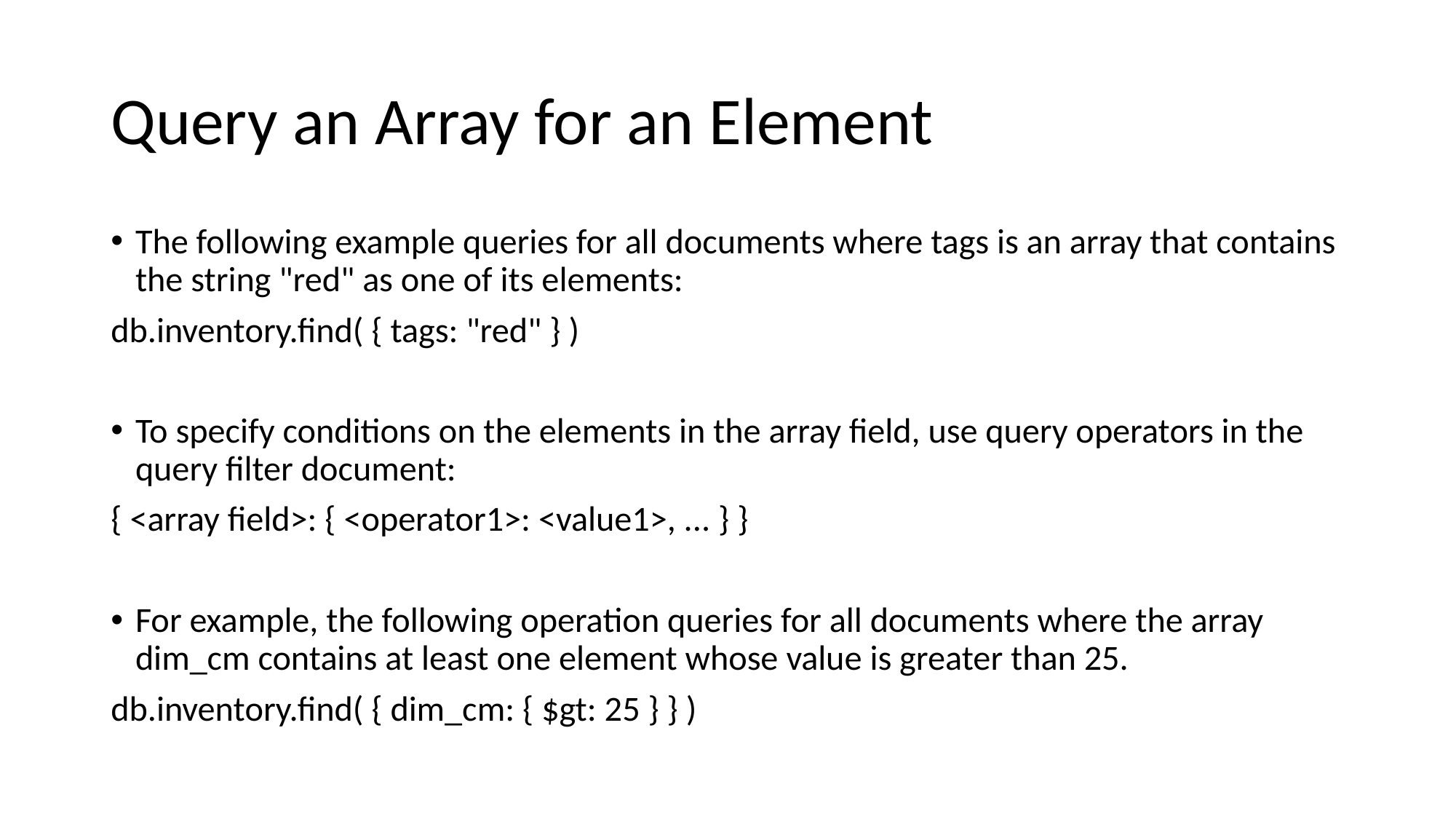

# Query an Array for an Element
The following example queries for all documents where tags is an array that contains the string "red" as one of its elements:
db.inventory.find( { tags: "red" } )

To specify conditions on the elements in the array field, use query operators in the query filter document:
{ <array field>: { <operator1>: <value1>, ... } }

For example, the following operation queries for all documents where the array dim_cm contains at least one element whose value is greater than 25.
db.inventory.find( { dim_cm: { $gt: 25 } } )